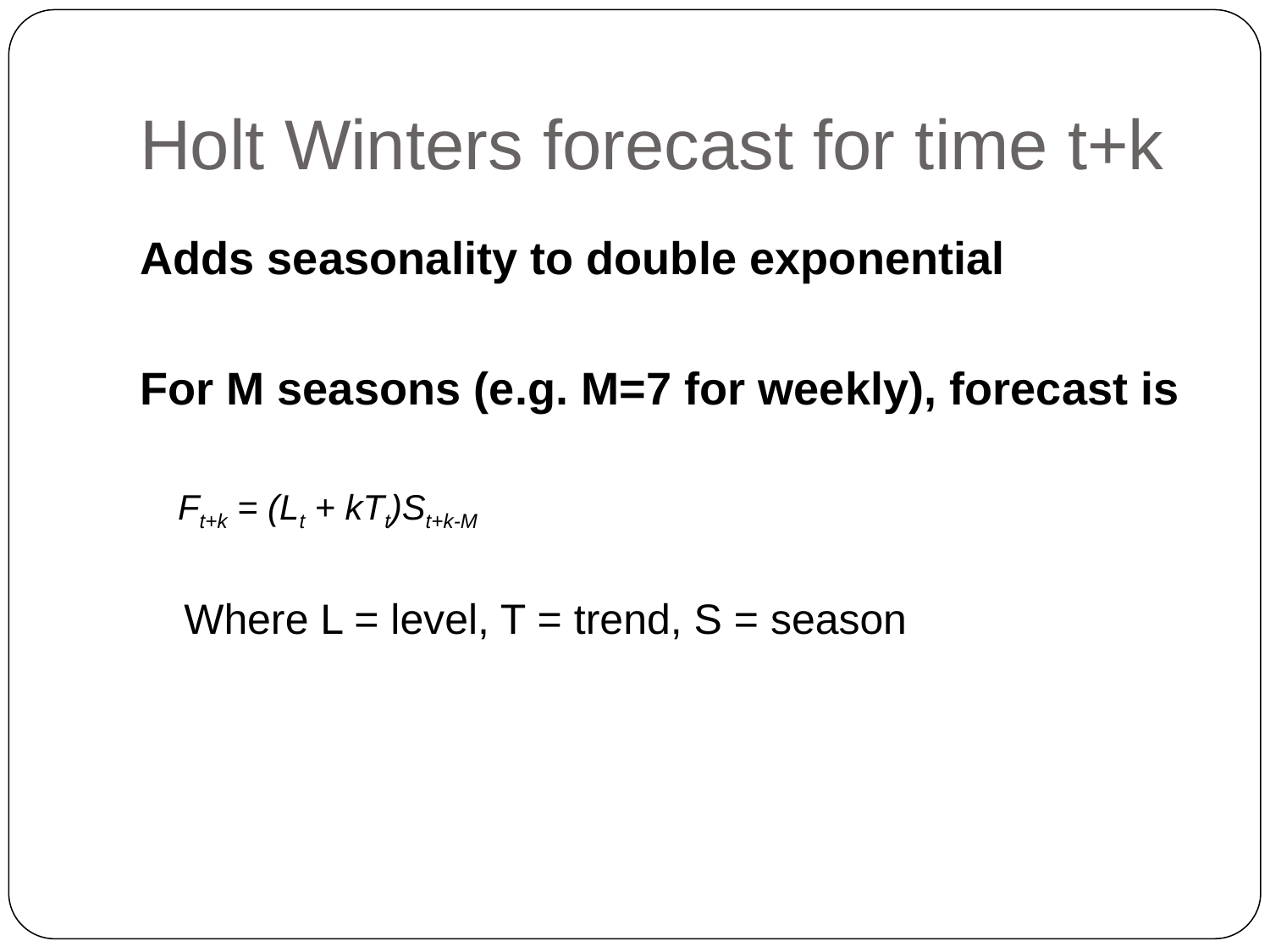

# Holt Winters forecast for time t+k
Adds seasonality to double exponential

For M seasons (e.g. M=7 for weekly), forecast is

Ft+k = (Lt + kTt)St+k-M

Where L = level, T = trend, S = season